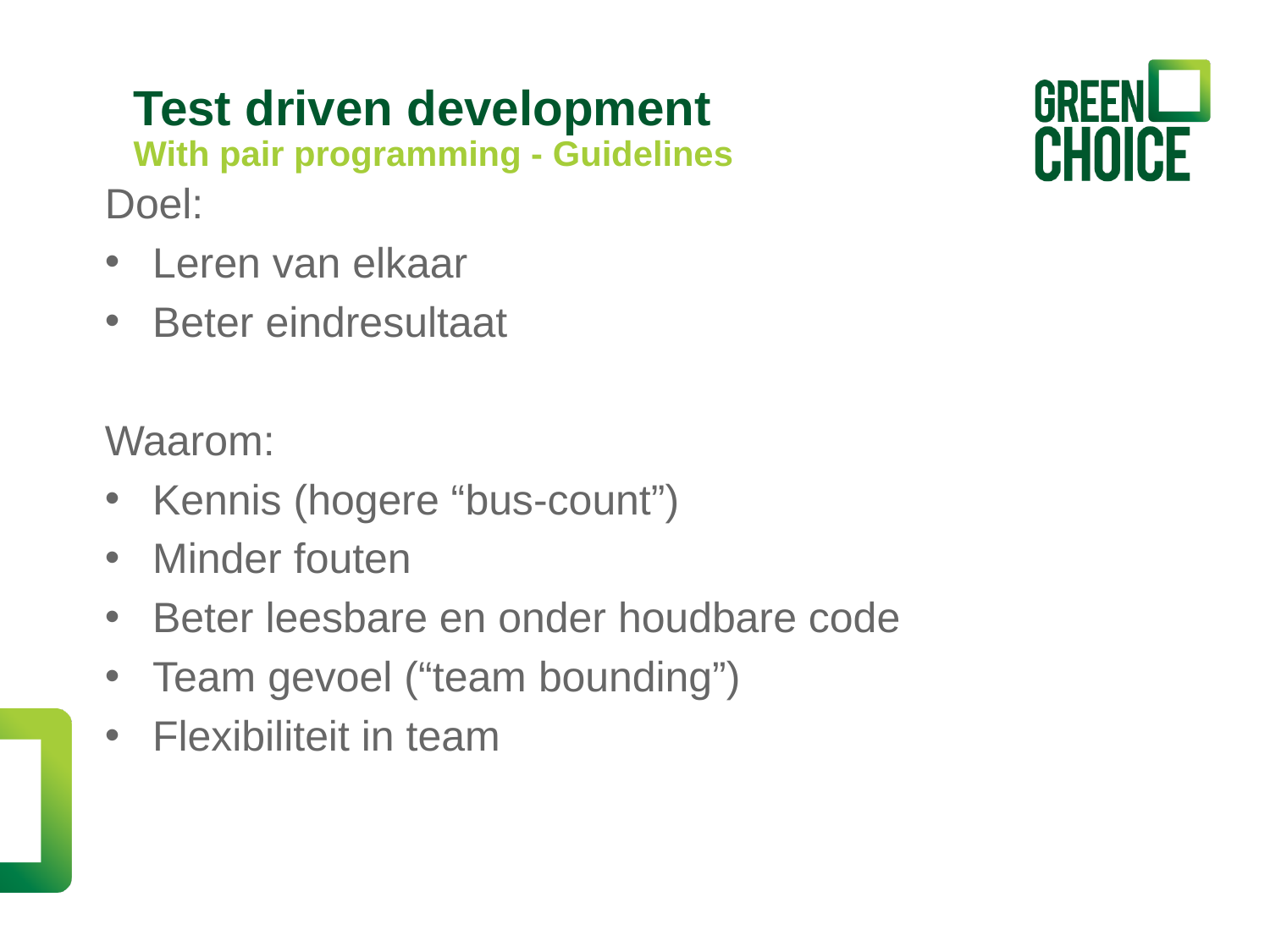

Test driven development
With pair programming - Guidelines
Doel:
Leren van elkaar
Beter eindresultaat

Waarom:
Kennis (hogere “bus-count”)
Minder fouten
Beter leesbare en onder houdbare code
Team gevoel (“team bounding”)
Flexibiliteit in team